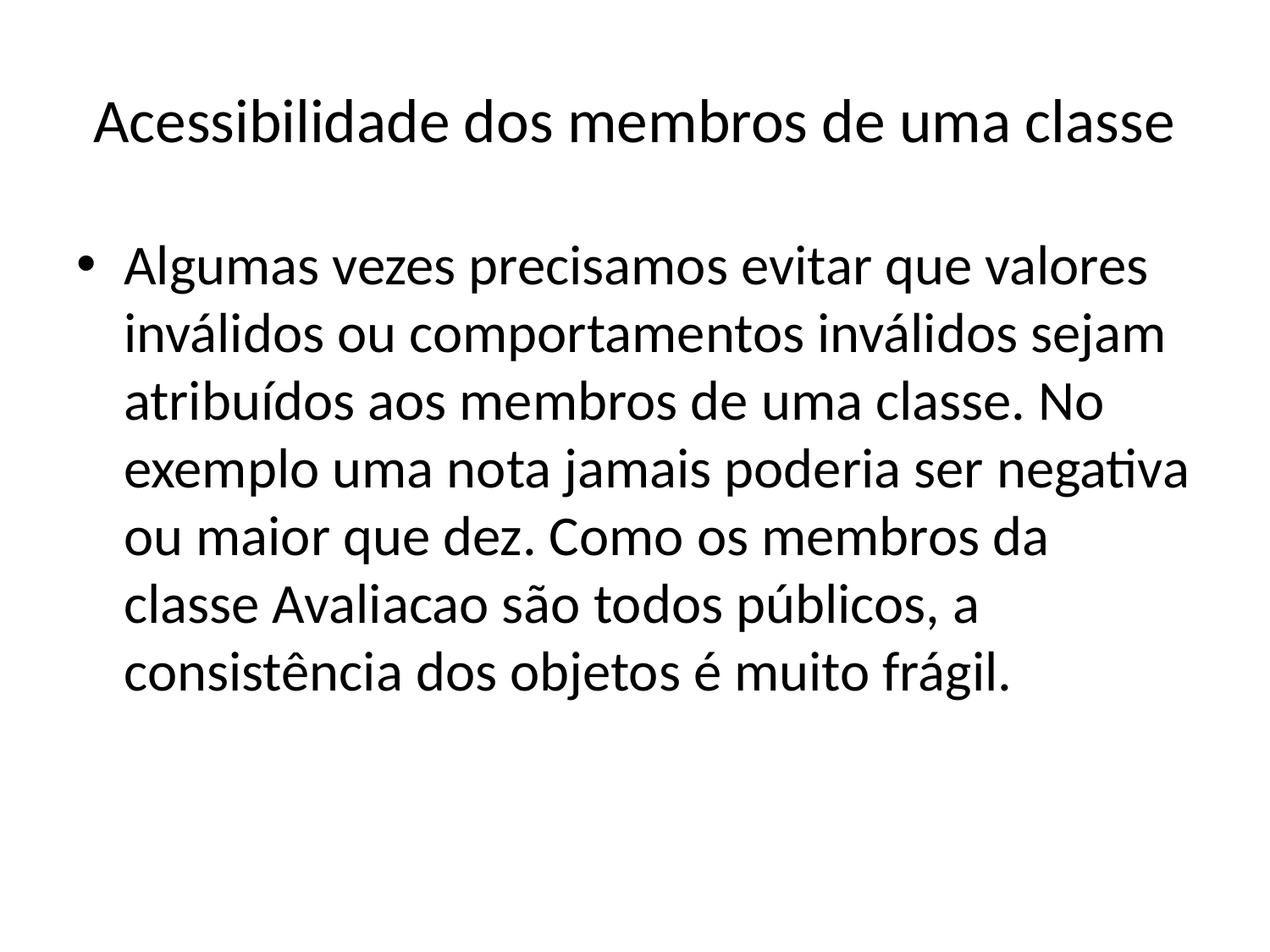

# Acessibilidade dos membros de uma classe
Algumas vezes precisamos evitar que valores inválidos ou comportamentos inválidos sejam atribuídos aos membros de uma classe. No exemplo uma nota jamais poderia ser negativa ou maior que dez. Como os membros da classe Avaliacao são todos públicos, a consistência dos objetos é muito frágil.